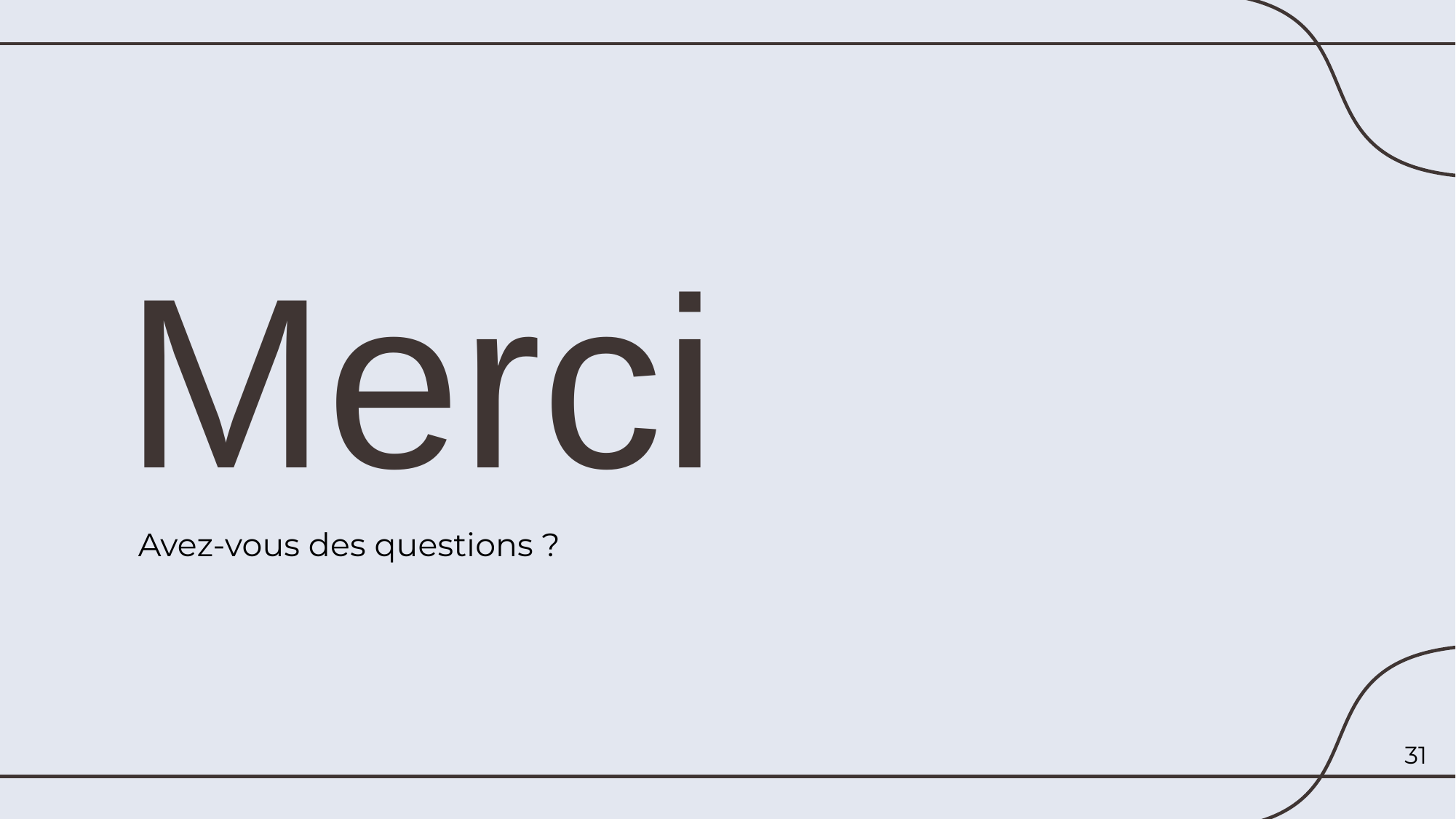

# Merci
Avez-vous des questions ?
31